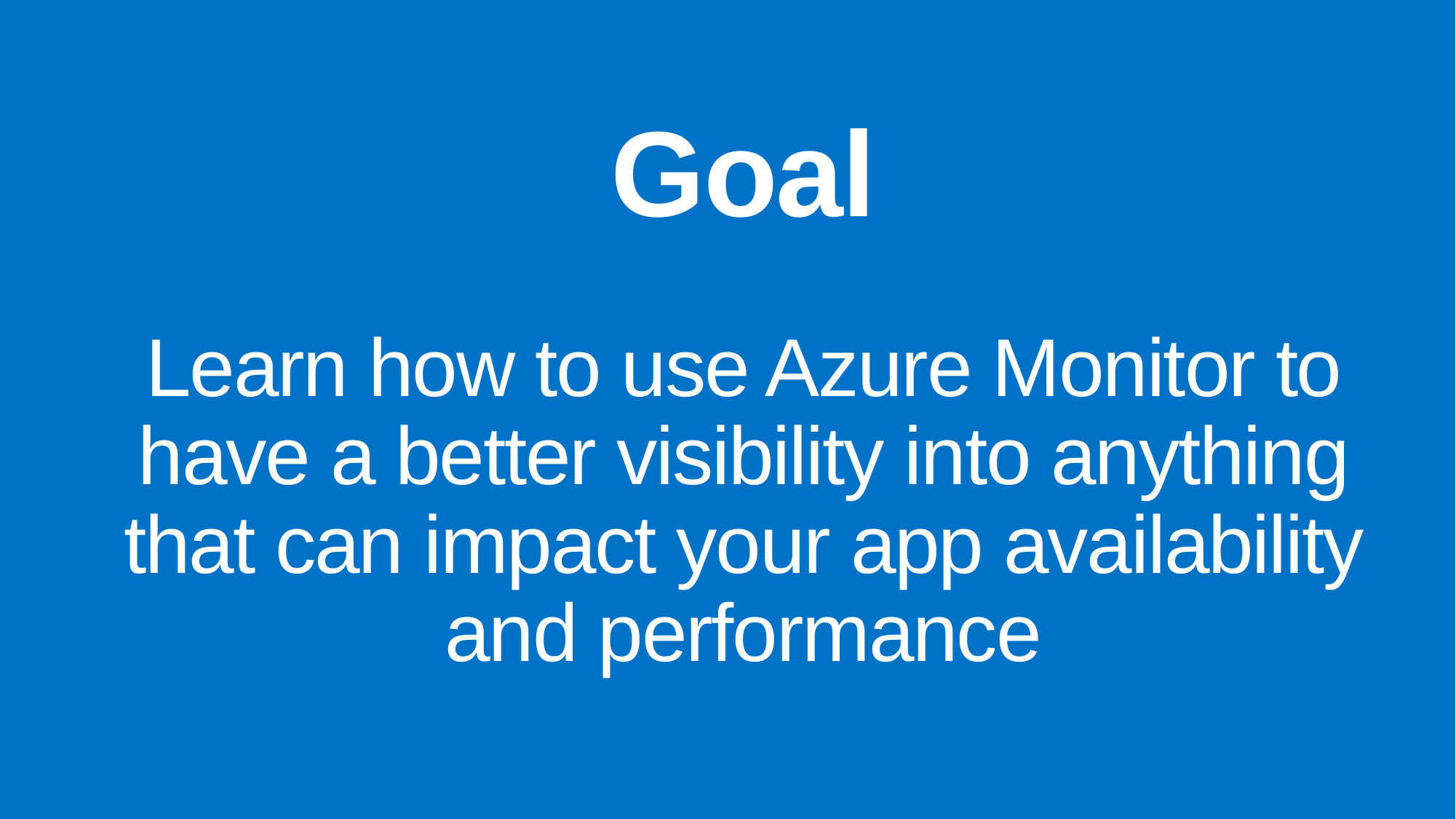

# Goal
Learn how to use Azure Monitor to have a better visibility into anything that can impact your app availability and performance